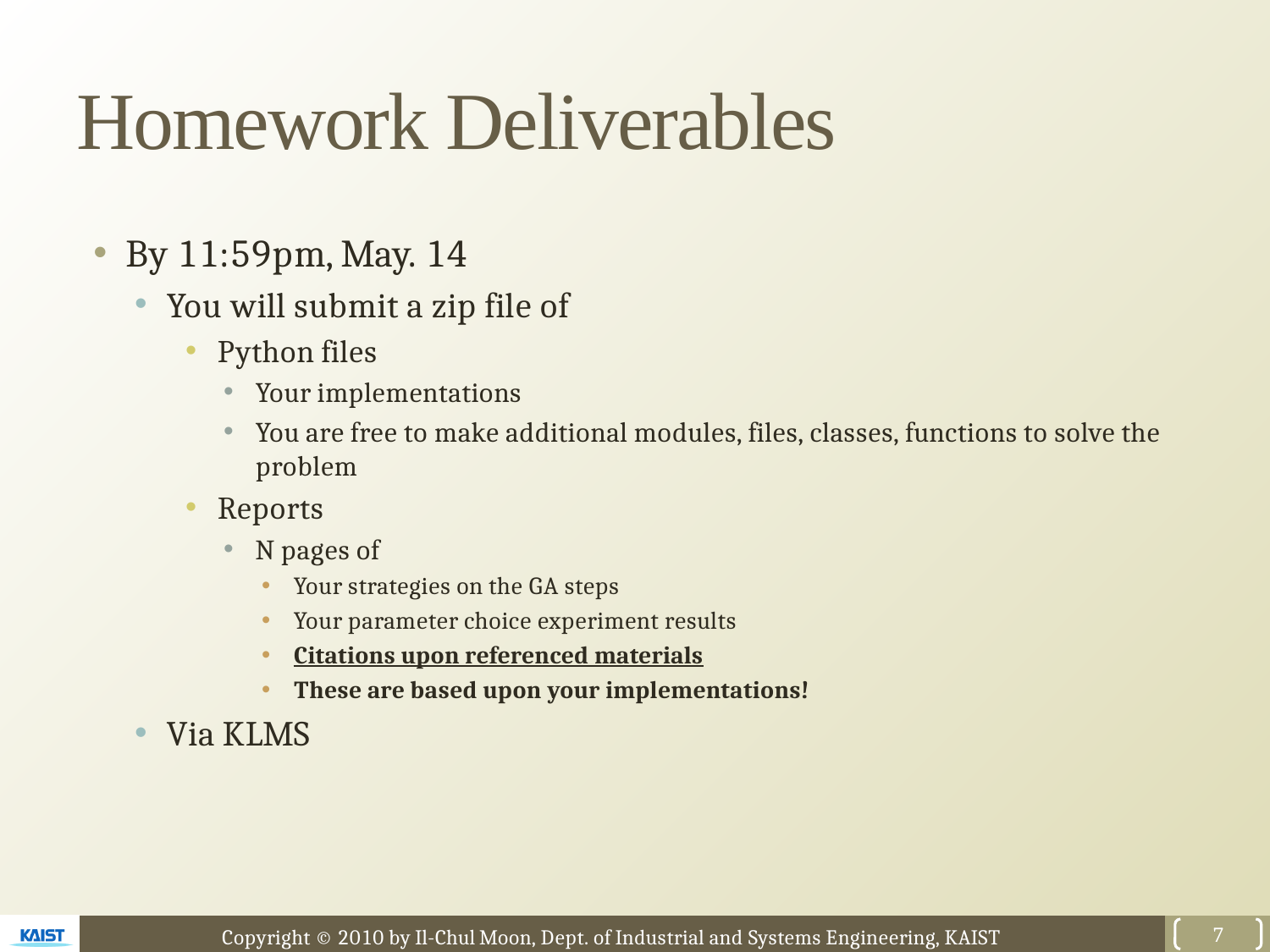

# Homework Deliverables
By 11:59pm, May. 14
You will submit a zip file of
Python files
Your implementations
You are free to make additional modules, files, classes, functions to solve the problem
Reports
N pages of
Your strategies on the GA steps
Your parameter choice experiment results
Citations upon referenced materials
These are based upon your implementations!
Via KLMS
7